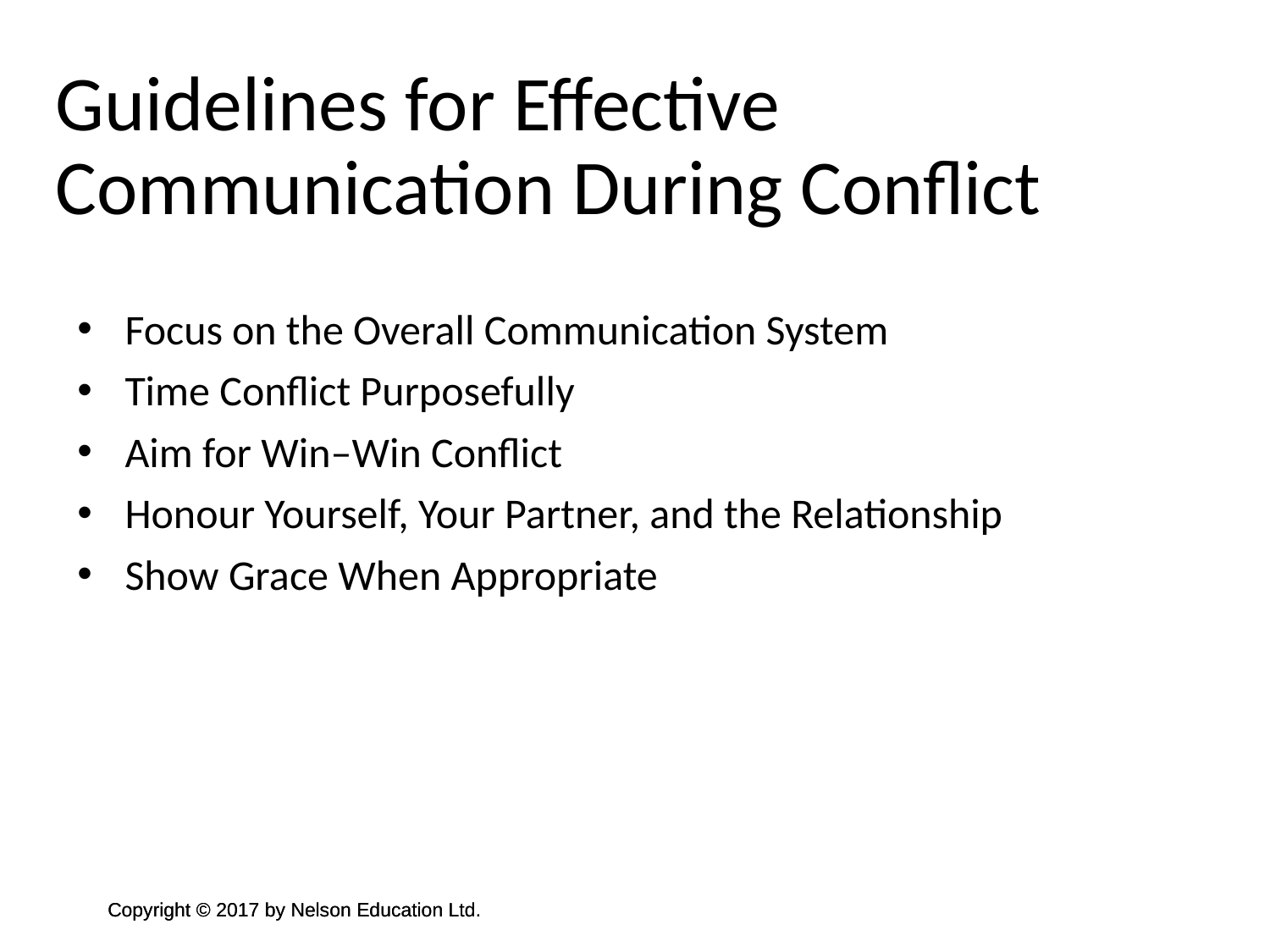

Guidelines for Effective Communication During Conflict
Focus on the Overall Communication System
Time Conflict Purposefully
Aim for Win–Win Conflict
Honour Yourself, Your Partner, and the Relationship
Show Grace When Appropriate